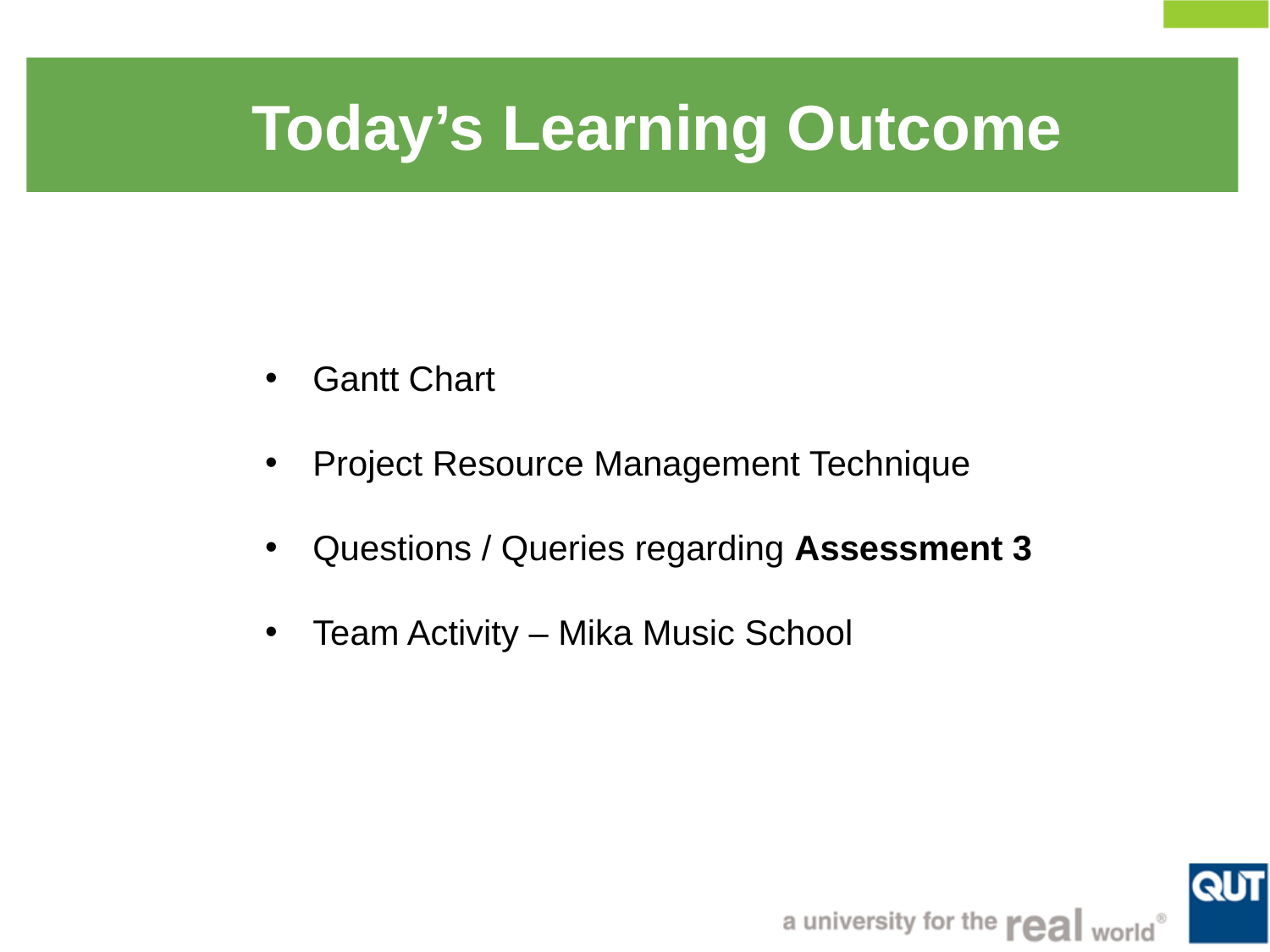

Today’s Learning Outcome

Gantt Chart
Project Resource Management Technique
Questions / Queries regarding Assessment 3
Team Activity – Mika Music School